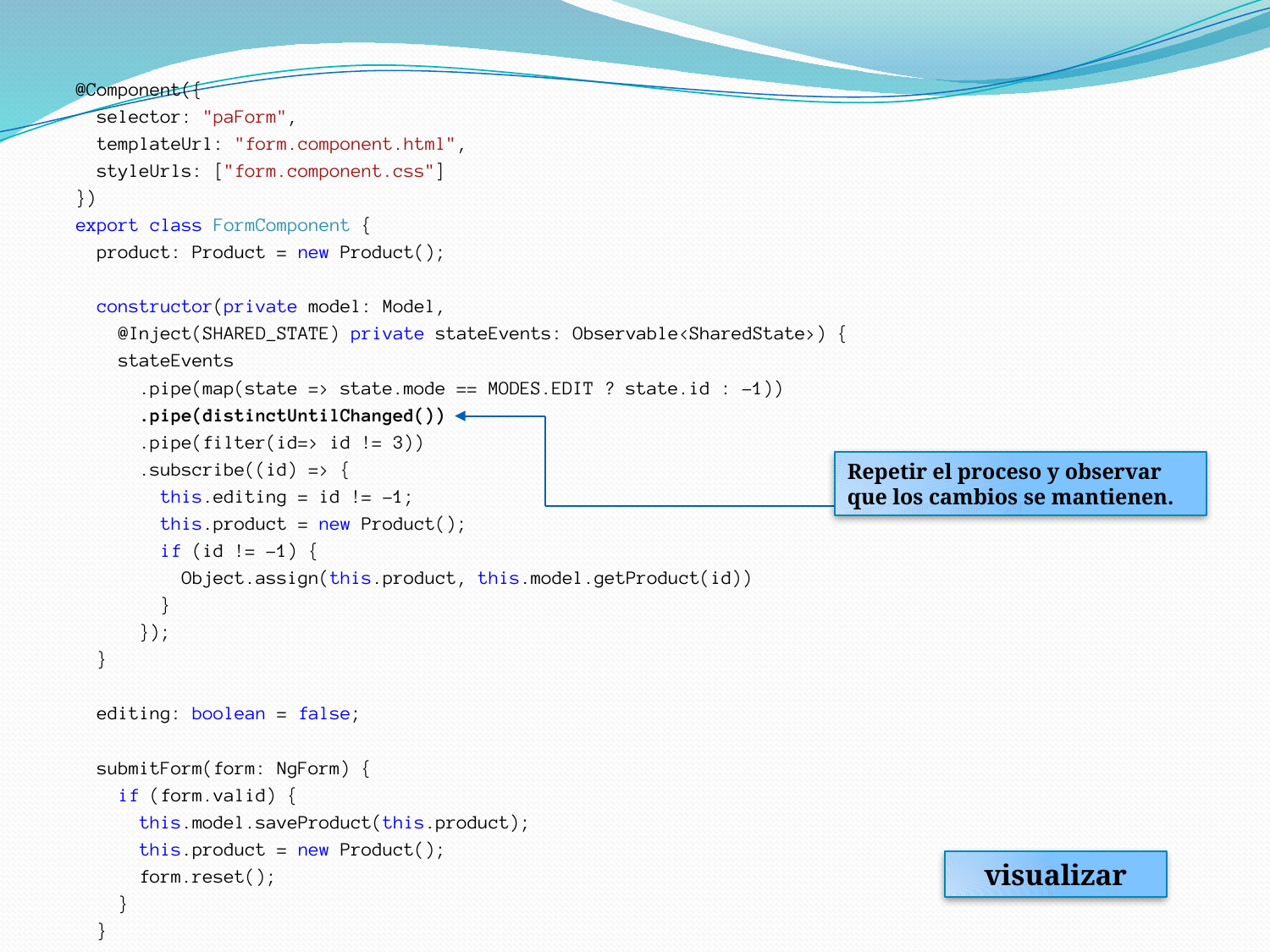

@Component({
  selector: "paForm",
  templateUrl: "form.component.html",
  styleUrls: ["form.component.css"]
})
export class FormComponent {
  product: Product = new Product();

  constructor(private model: Model,
    @Inject(SHARED_STATE) private stateEvents: Observable<SharedState>) {
    stateEvents
      .pipe(map(state => state.mode == MODES.EDIT ? state.id : -1))
      .pipe(distinctUntilChanged())
      .pipe(filter(id=> id != 3))
      .subscribe((id) => {
        this.editing = id != -1;
        this.product = new Product();
        if (id != -1) {
          Object.assign(this.product, this.model.getProduct(id))
        }
      });
  }

  editing: boolean = false;

  submitForm(form: NgForm) {
    if (form.valid) {
      this.model.saveProduct(this.product);
      this.product = new Product();
      form.reset();
    }
  }

  resetForm() {
    this.product = new Product();
  }
}

Repetir el proceso y observar que los cambios se mantienen.
visualizar